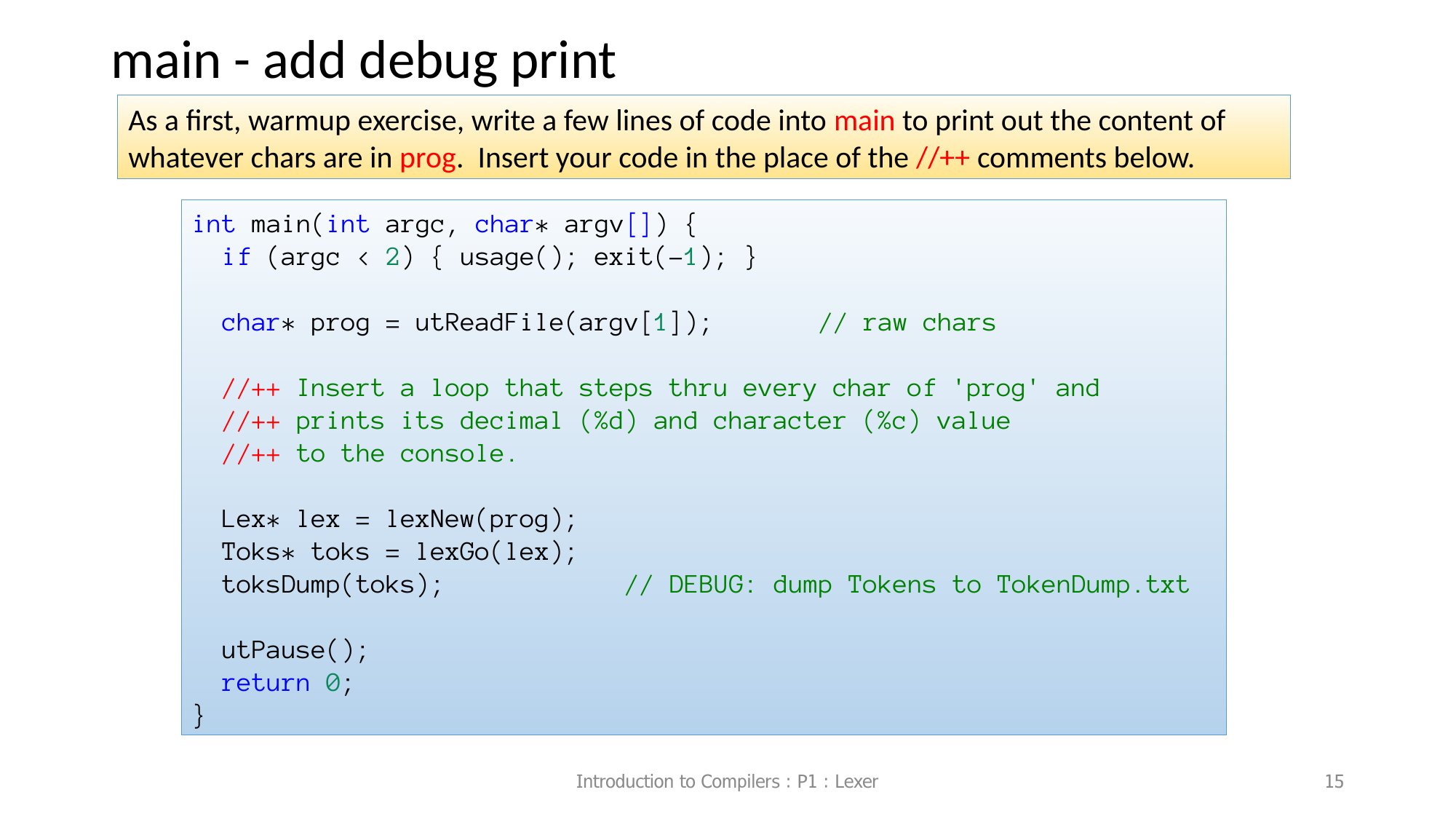

main - add debug print
As a first, warmup exercise, write a few lines of code into main to print out the content of whatever chars are in prog.  Insert your code in the place of the //++ comments below.
int main(int argc, char* argv[]) {
  if (argc < 2) { usage(); exit(-1); }
  char* prog = utReadFile(argv[1]);       // raw chars
  //++ Insert a loop that steps thru every char of 'prog' and
  //++ prints its decimal (%d) and character (%c) value
  //++ to the console.
  Lex* lex = lexNew(prog);
  Toks* toks = lexGo(lex);
  toksDump(toks);            // DEBUG: dump Tokens to TokenDump.txt
  utPause();
  return 0;
}
Introduction to Compilers : P1 : Lexer
15